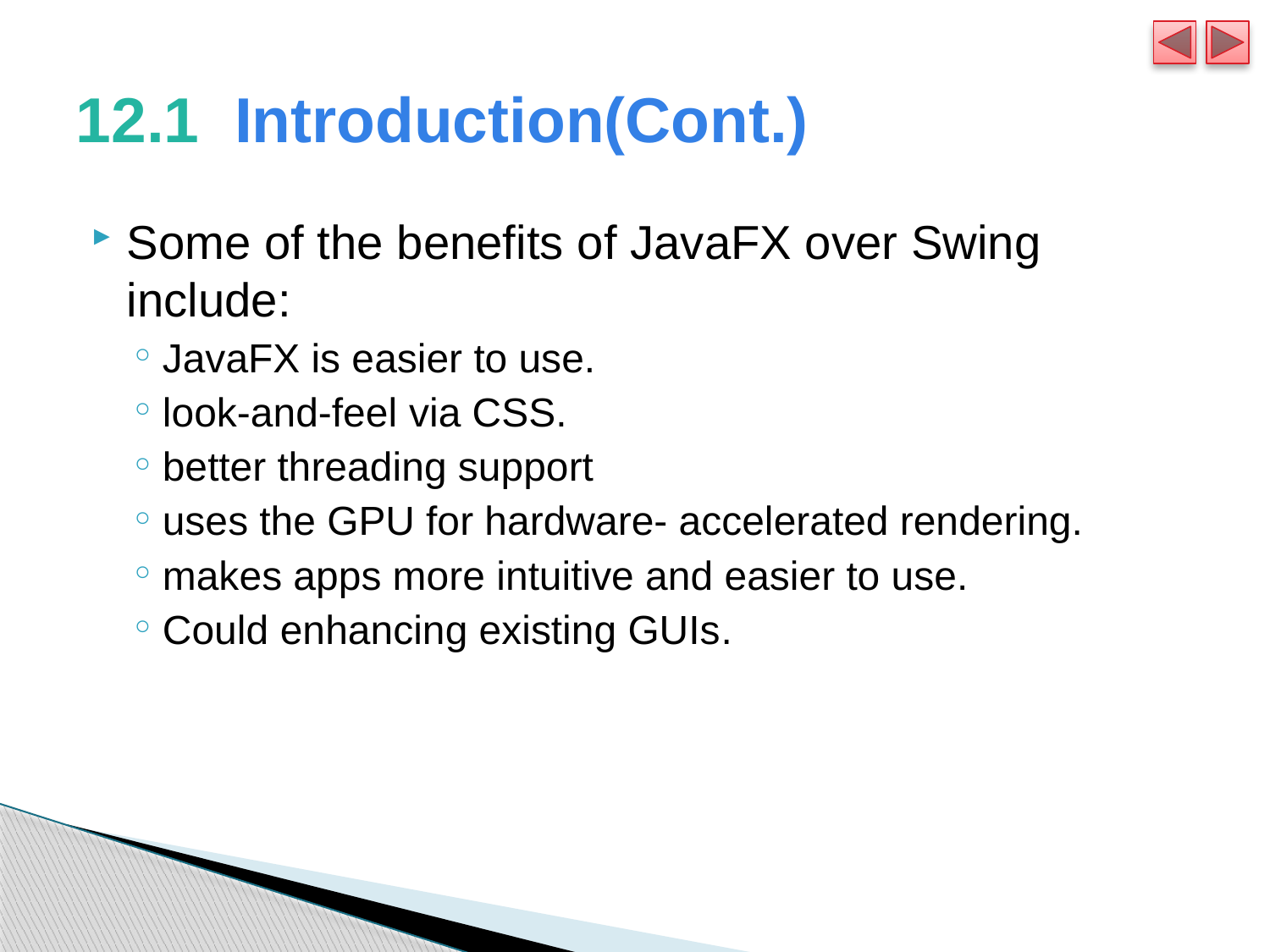

# 12.1  Introduction(Cont.)
Some of the benefits of JavaFX over Swing include:
JavaFX is easier to use.
look-and-feel via CSS.
better threading support
uses the GPU for hardware- accelerated rendering.
makes apps more intuitive and easier to use.
Could enhancing existing GUIs.